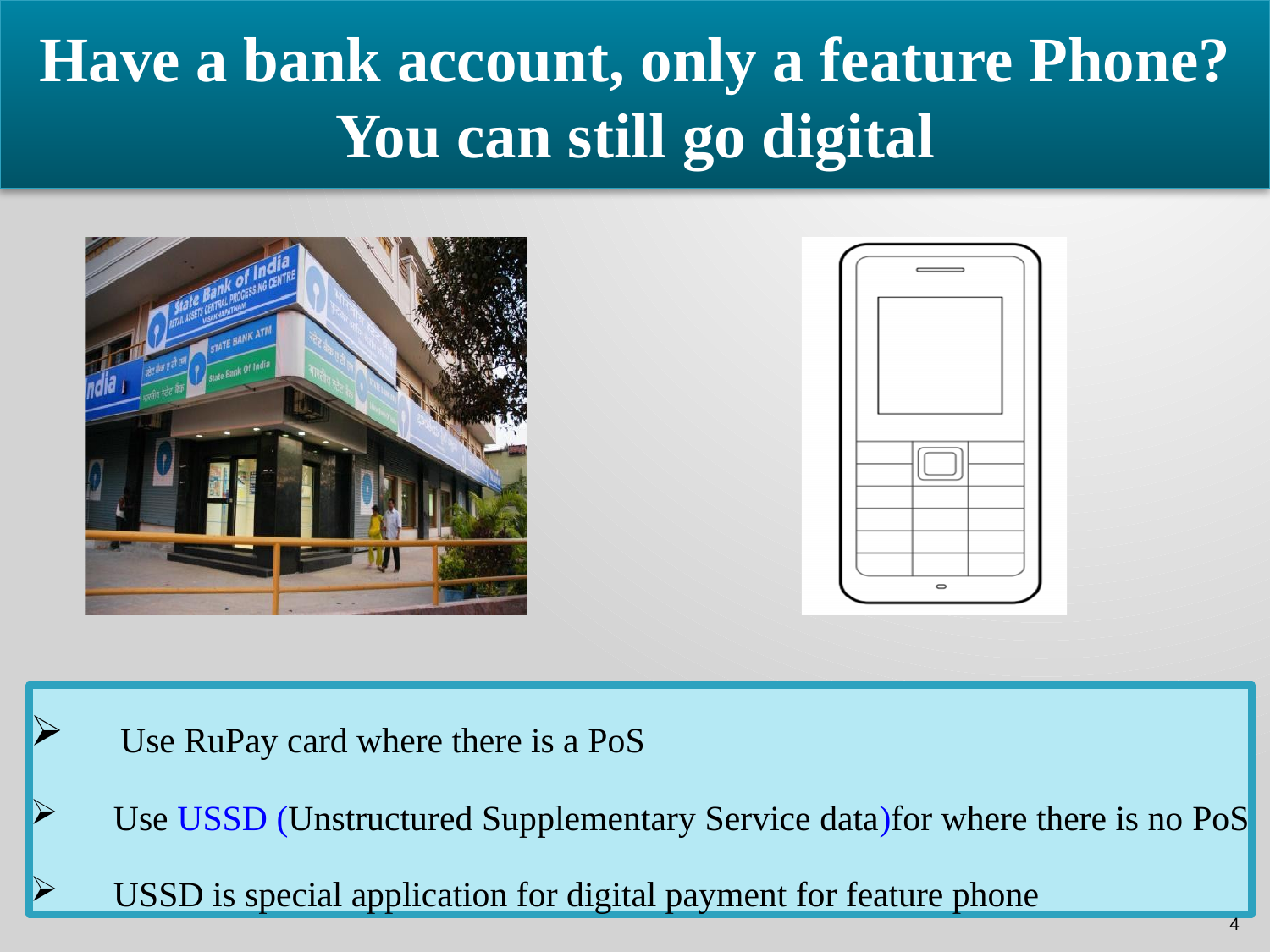

Have a bank account, only a feature Phone?
You can still go digital

    Use RuPay card where there is a PoS
    Use USSD (Unstructured Supplementary Service data)for where there is no PoS
    USSD is special application for digital payment for feature phone
4